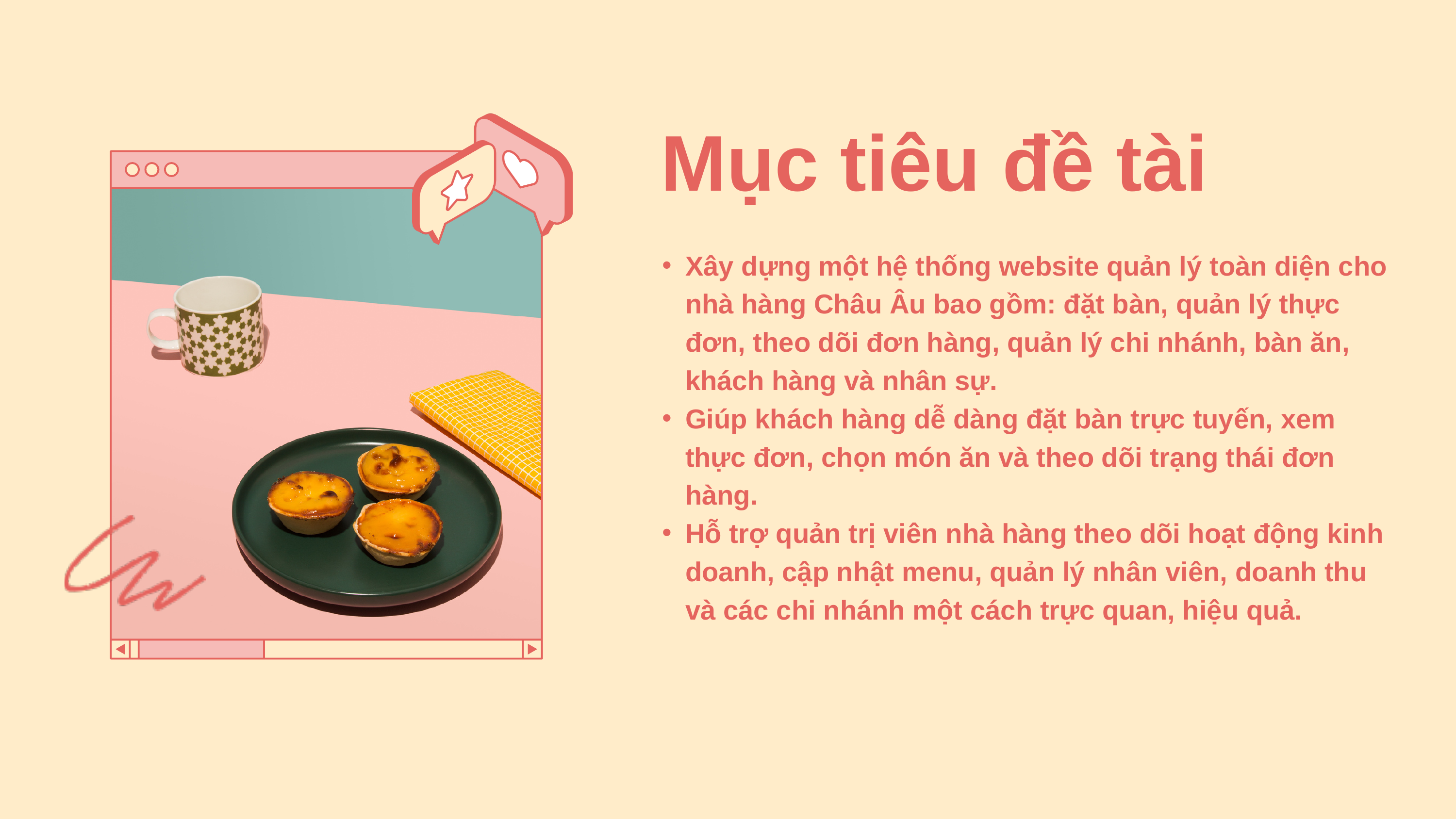

Mục tiêu đề tài
Xây dựng một hệ thống website quản lý toàn diện cho nhà hàng Châu Âu bao gồm: đặt bàn, quản lý thực đơn, theo dõi đơn hàng, quản lý chi nhánh, bàn ăn, khách hàng và nhân sự.
Giúp khách hàng dễ dàng đặt bàn trực tuyến, xem thực đơn, chọn món ăn và theo dõi trạng thái đơn hàng.
Hỗ trợ quản trị viên nhà hàng theo dõi hoạt động kinh doanh, cập nhật menu, quản lý nhân viên, doanh thu và các chi nhánh một cách trực quan, hiệu quả.